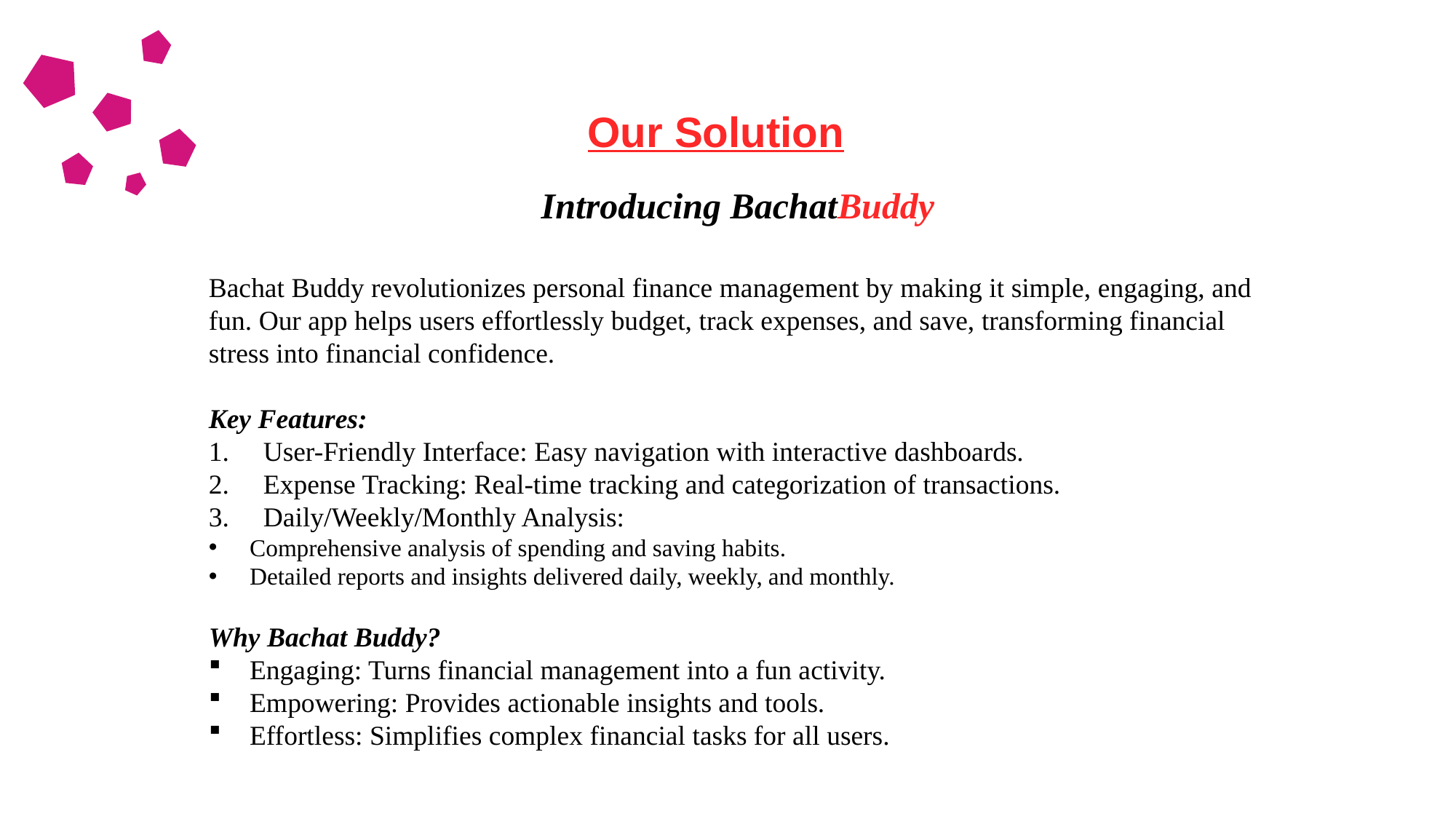

Our Solution
Introducing BachatBuddy

Bachat Buddy revolutionizes personal finance management by making it simple, engaging, and fun. Our app helps users effortlessly budget, track expenses, and save, transforming financial stress into financial confidence.

Key Features:
User-Friendly Interface: Easy navigation with interactive dashboards.
Expense Tracking: Real-time tracking and categorization of transactions.
Daily/Weekly/Monthly Analysis:
Comprehensive analysis of spending and saving habits.
Detailed reports and insights delivered daily, weekly, and monthly.

Why Bachat Buddy?
Engaging: Turns financial management into a fun activity.
Empowering: Provides actionable insights and tools.
Effortless: Simplifies complex financial tasks for all users.